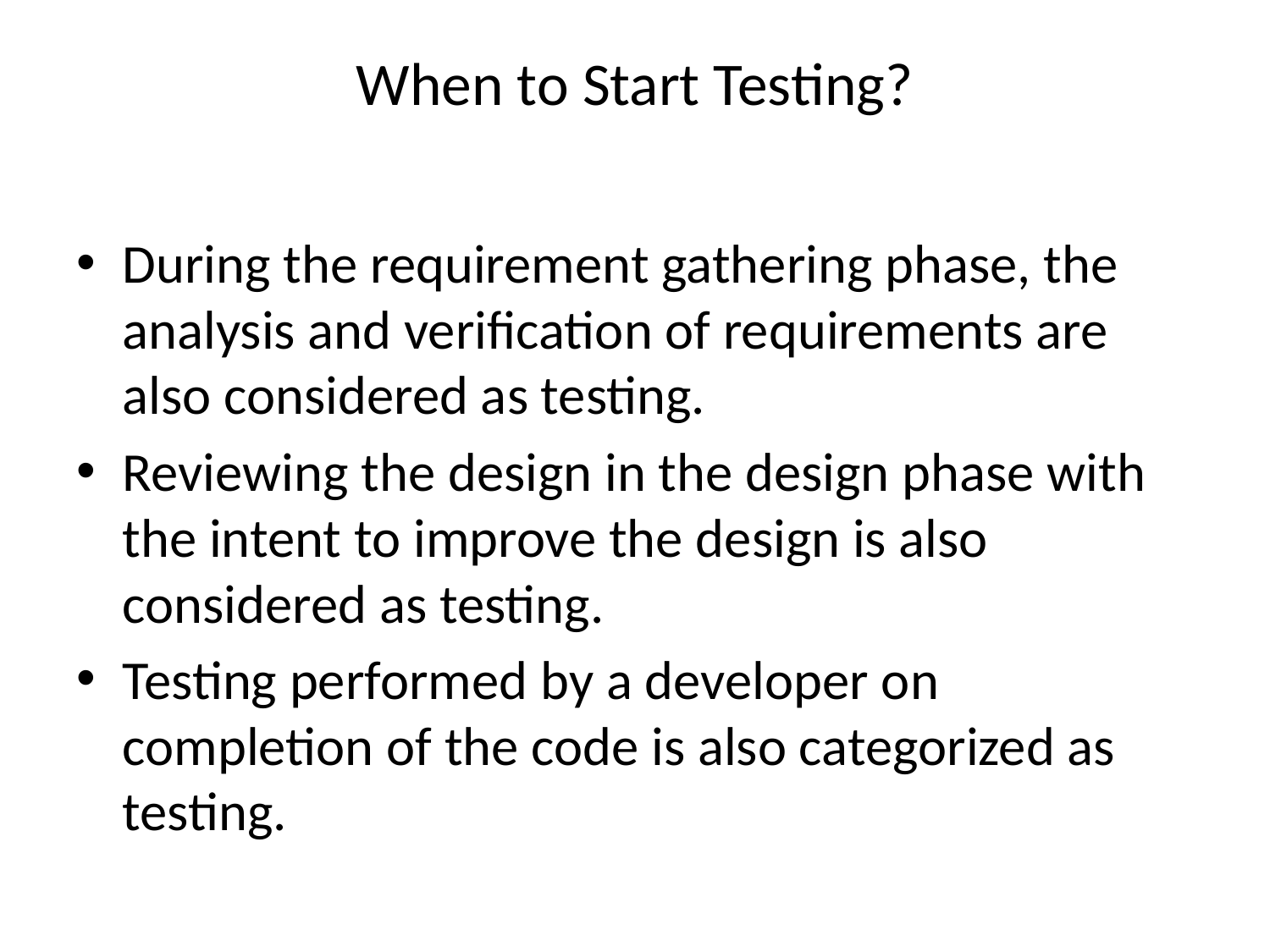

# When to Start Testing?
During the requirement gathering phase, the analysis and verification of requirements are also considered as testing.
Reviewing the design in the design phase with the intent to improve the design is also considered as testing.
Testing performed by a developer on completion of the code is also categorized as testing.